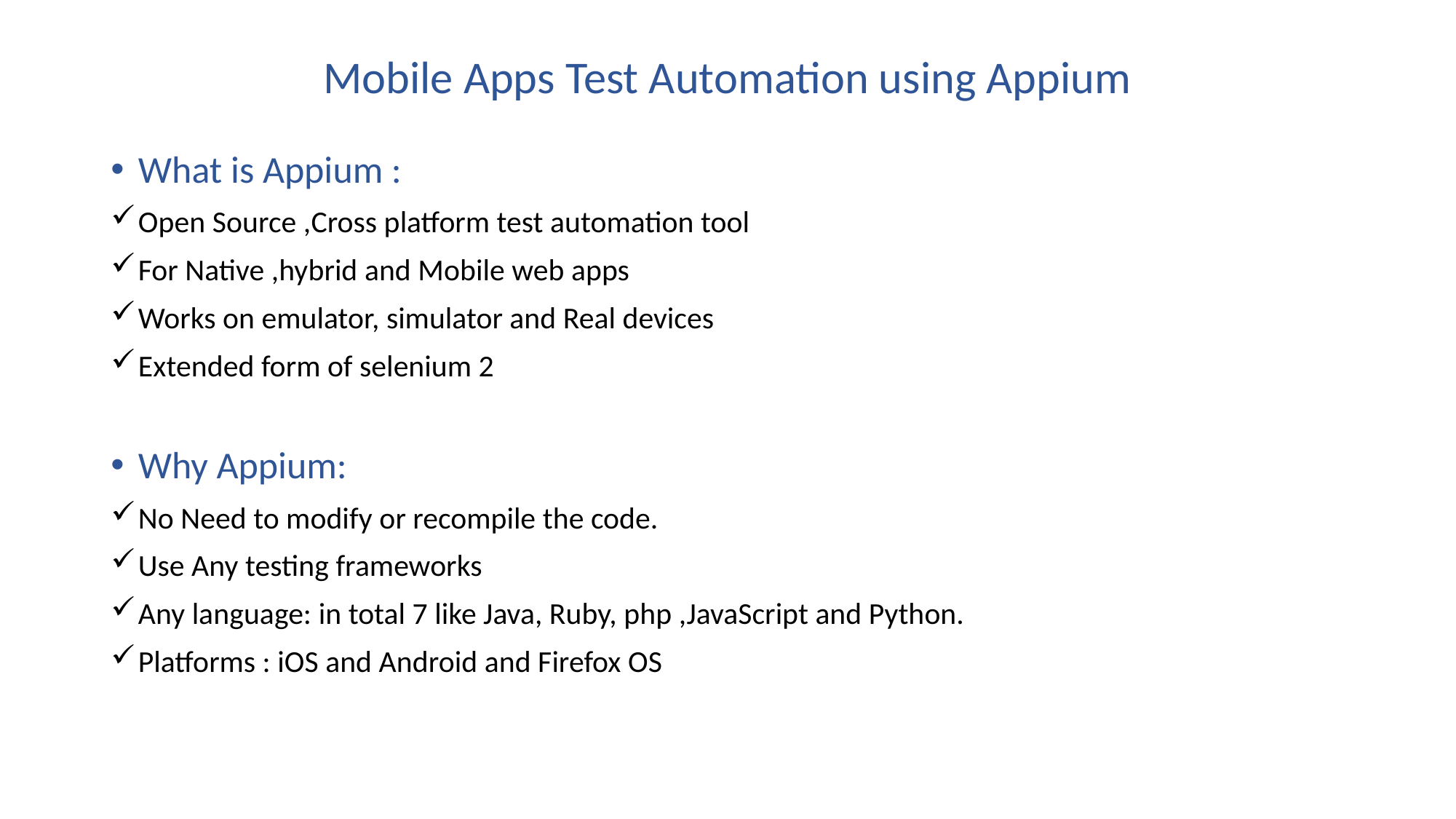

# Mobile Apps Test Automation using Appium
What is Appium :
Open Source ,Cross platform test automation tool
For Native ,hybrid and Mobile web apps
Works on emulator, simulator and Real devices
Extended form of selenium 2

Why Appium:
No Need to modify or recompile the code.
Use Any testing frameworks
Any language: in total 7 like Java, Ruby, php ,JavaScript and Python.
Platforms : iOS and Android and Firefox OS